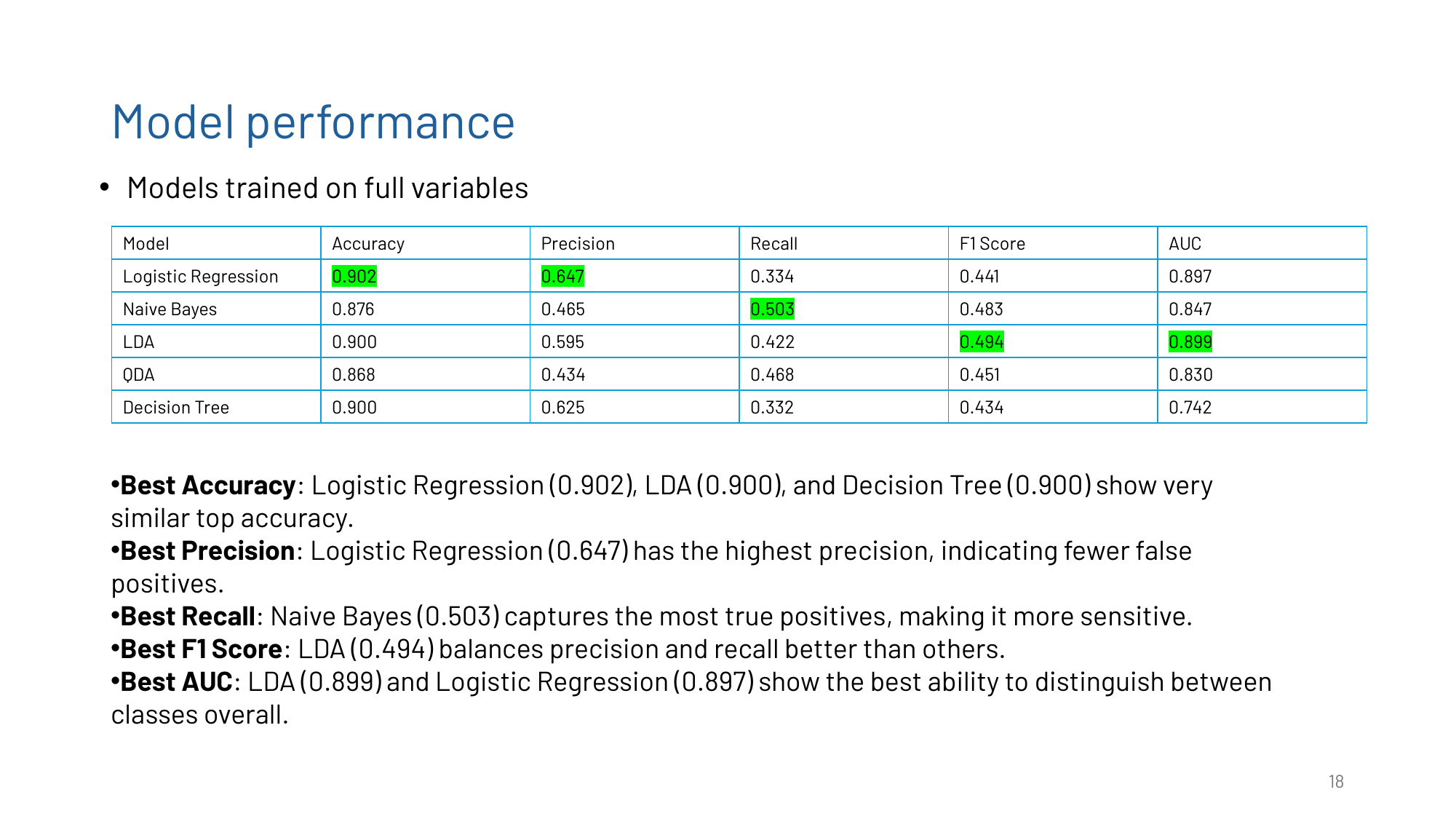

# Model performance
Models trained on full variables
| Model | Accuracy | Precision | Recall | F1 Score | AUC |
| --- | --- | --- | --- | --- | --- |
| Logistic Regression | 0.902 | 0.647 | 0.334 | 0.441 | 0.897 |
| Naive Bayes | 0.876 | 0.465 | 0.503 | 0.483 | 0.847 |
| LDA | 0.900 | 0.595 | 0.422 | 0.494 | 0.899 |
| QDA | 0.868 | 0.434 | 0.468 | 0.451 | 0.830 |
| Decision Tree | 0.900 | 0.625 | 0.332 | 0.434 | 0.742 |
Best Accuracy: Logistic Regression (0.902), LDA (0.900), and Decision Tree (0.900) show very similar top accuracy.
Best Precision: Logistic Regression (0.647) has the highest precision, indicating fewer false positives.
Best Recall: Naive Bayes (0.503) captures the most true positives, making it more sensitive.
Best F1 Score: LDA (0.494) balances precision and recall better than others.
Best AUC: LDA (0.899) and Logistic Regression (0.897) show the best ability to distinguish between classes overall.
18